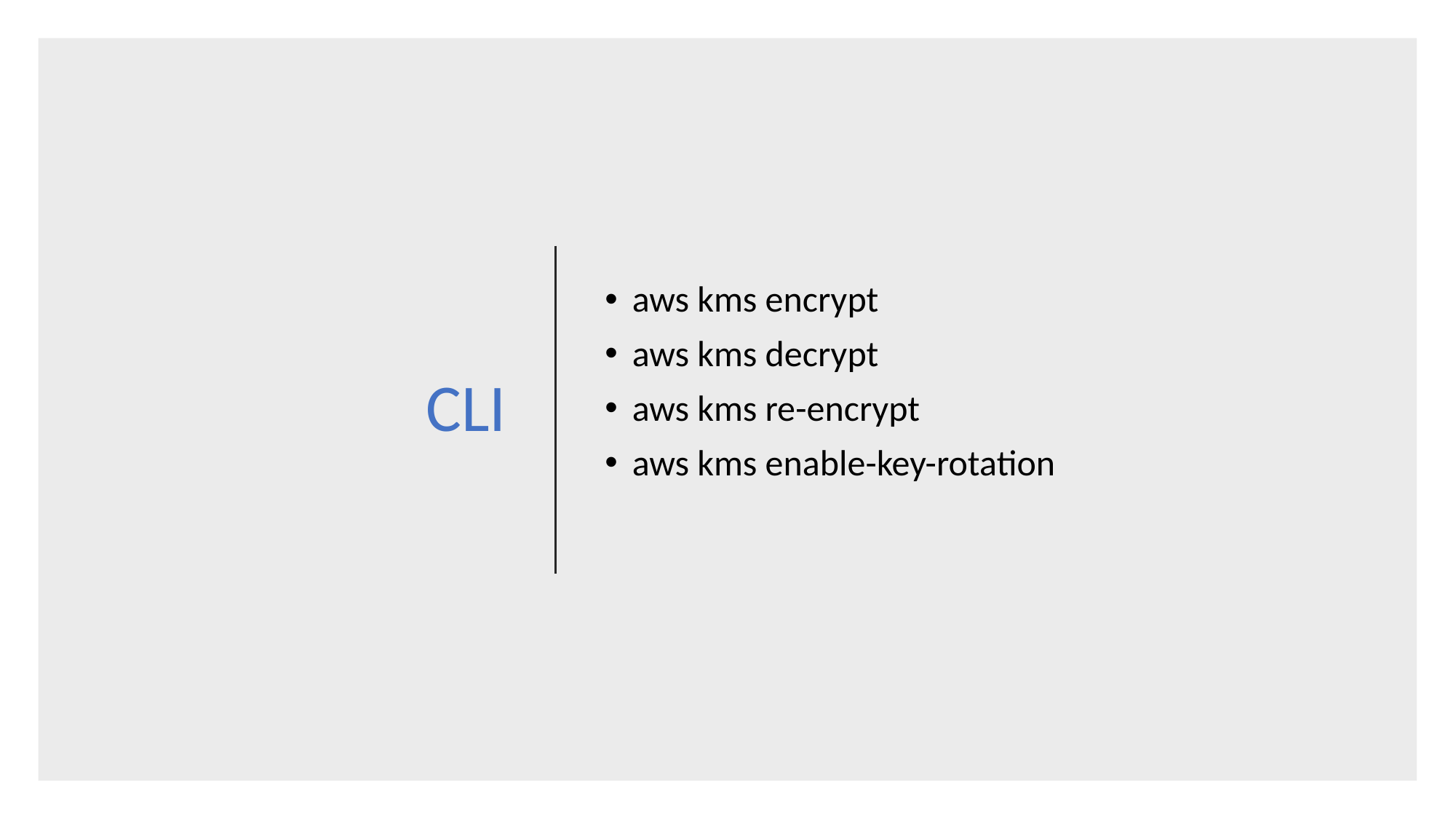

# CLI
aws kms encrypt
aws kms decrypt
aws kms re-encrypt
aws kms enable-key-rotation